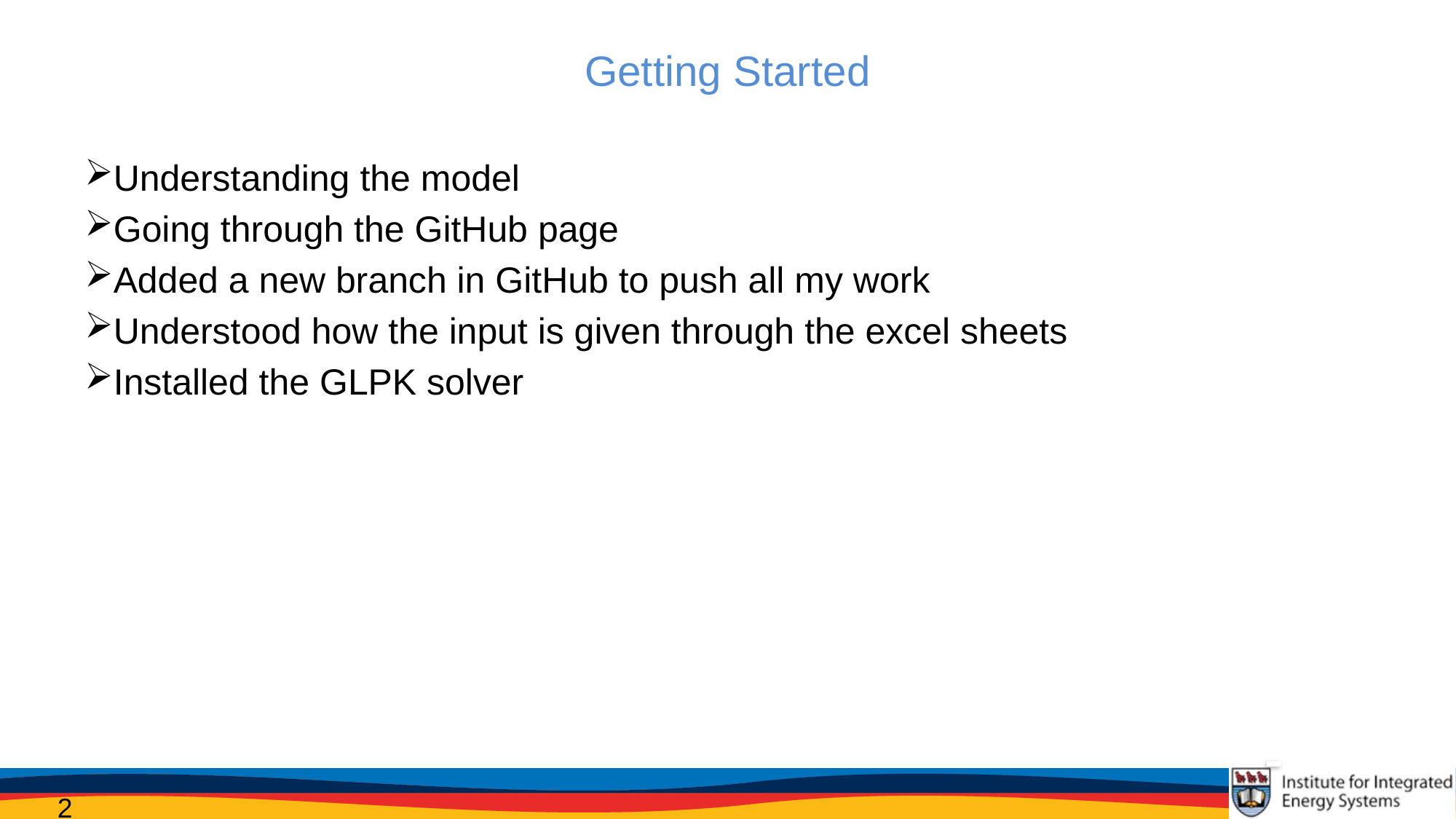

# Getting Started
Understanding the model
Going through the GitHub page
Added a new branch in GitHub to push all my work
Understood how the input is given through the excel sheets
Installed the GLPK solver